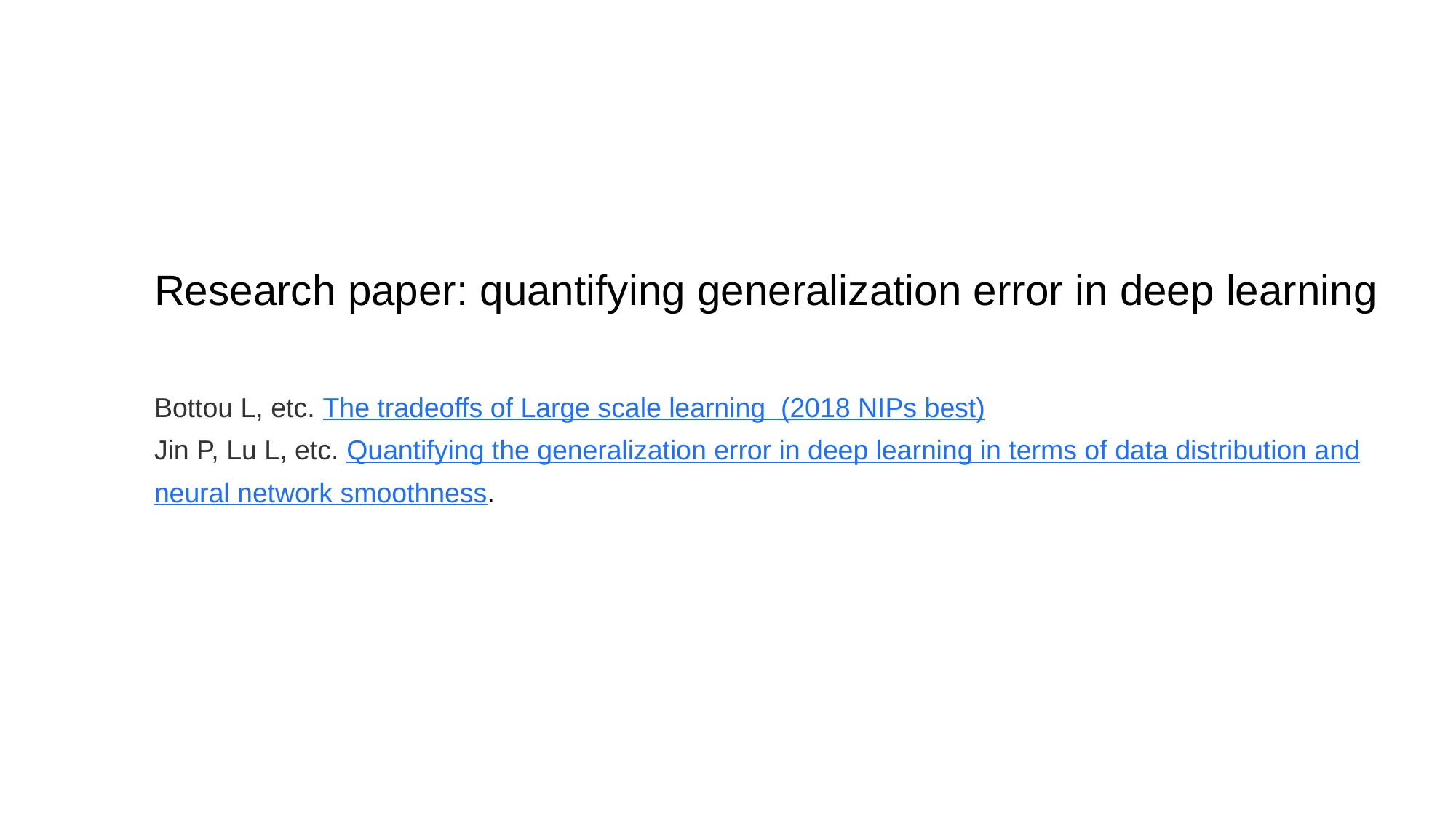

Research paper: quantifying generalization error in deep learning

Bottou L, etc. The tradeoffs of Large scale learning  (2018 NIPs best)
Jin P, Lu L, etc. Quantifying the generalization error in deep learning in terms of data distribution and neural network smoothness.